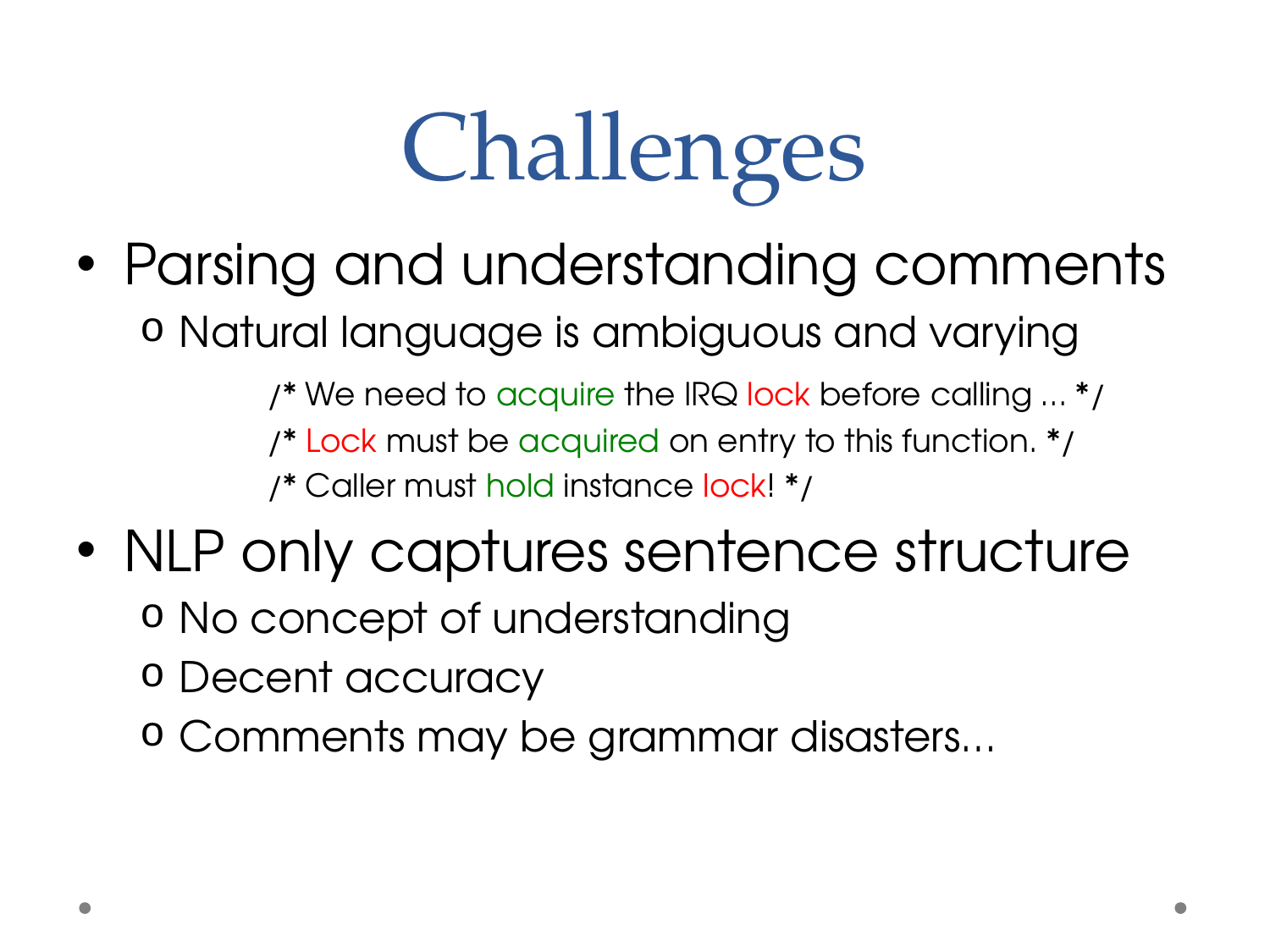

# Challenges
Parsing and understanding comments
Natural language is ambiguous and varying
	/* We need to acquire the IRQ lock before calling … */
	/* Lock must be acquired on entry to this function. */
	/* Caller must hold instance lock! */
NLP only captures sentence structure
No concept of understanding
Decent accuracy
Comments may be grammar disasters…